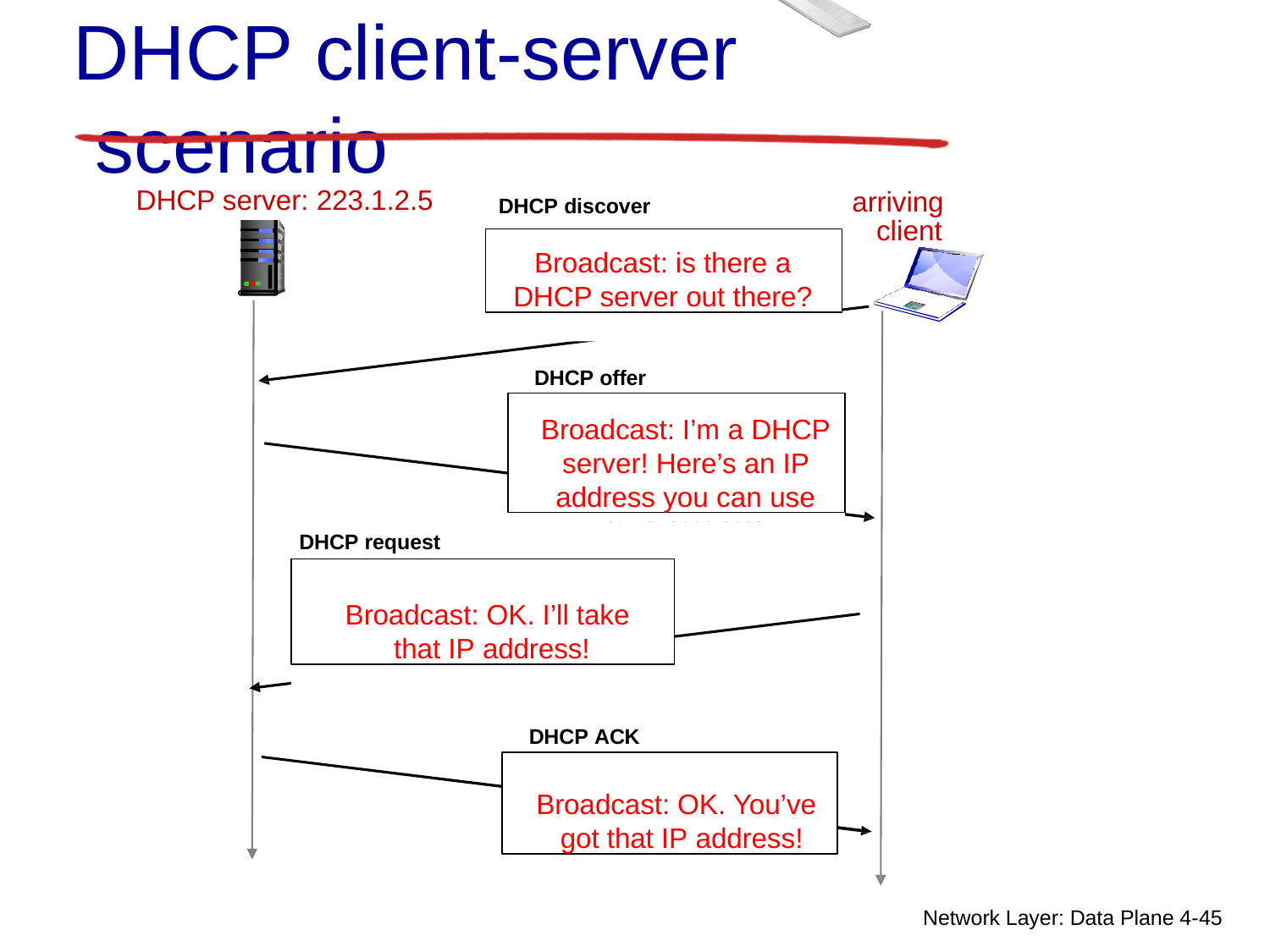

# DHCP client-server  scenario

DHCP server: 223.1.2.5
arriving  client
DHCP discover

Broadcast: is there a  DHCP server out there?

src : 0.0.0.0, 68
dest.: 255.255.255.255,67
yiaddr:	0.0.0.0
transaction ID: 654

DHCP offer

Broadcast: I’m a DHCP  server! Here’s an IP  address you can use

src: 223.1.2.5, 67
dest: 255.255.255.255, 68
yiaddrr: 223.1.2.4
transaction ID: 654
lifetime: 3600 secs

DHCP request

Broadcast: OK. I’ll take  that IP address!
src: 0.0.0.0, 68
dest:: 255.255.255.255, 67
yiaddrr: 223.1.2.4
transaction ID: 655
lifetime: 3600 secs

DHCP ACK

Broadcast: OK. You’ve  got that IP address!

src: 223.1.2.5, 67
dest: 255.255.255.255, 68
yiaddrr: 223.1.2.4
transaction ID: 655
lifetime: 3600 secs
Network Layer: Data Plane 4-45